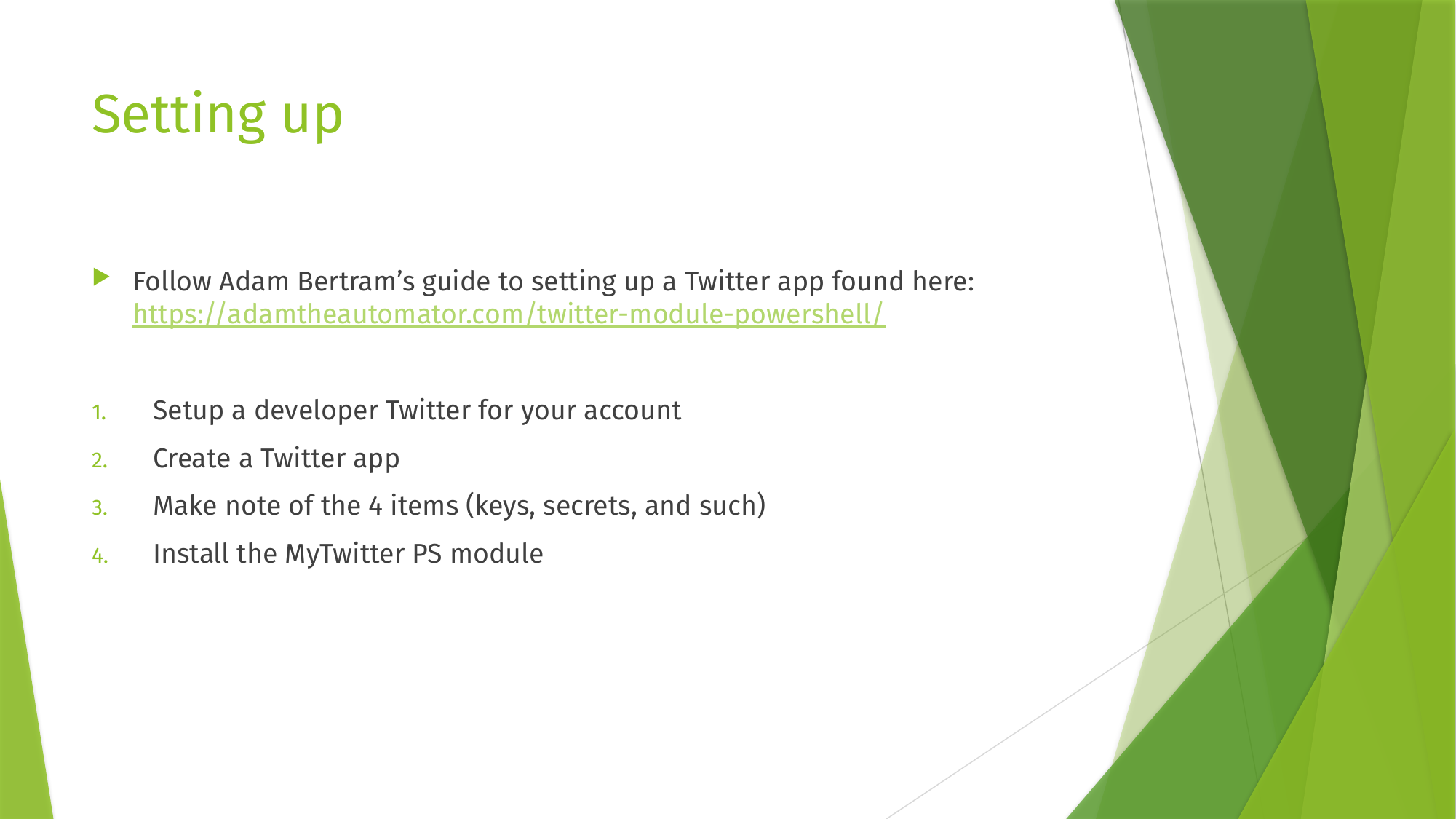

# Setting up
Follow Adam Bertram’s guide to setting up a Twitter app found here: https://adamtheautomator.com/twitter-module-powershell/

Setup a developer Twitter for your account
Create a Twitter app
Make note of the 4 items (keys, secrets, and such)
Install the MyTwitter PS module